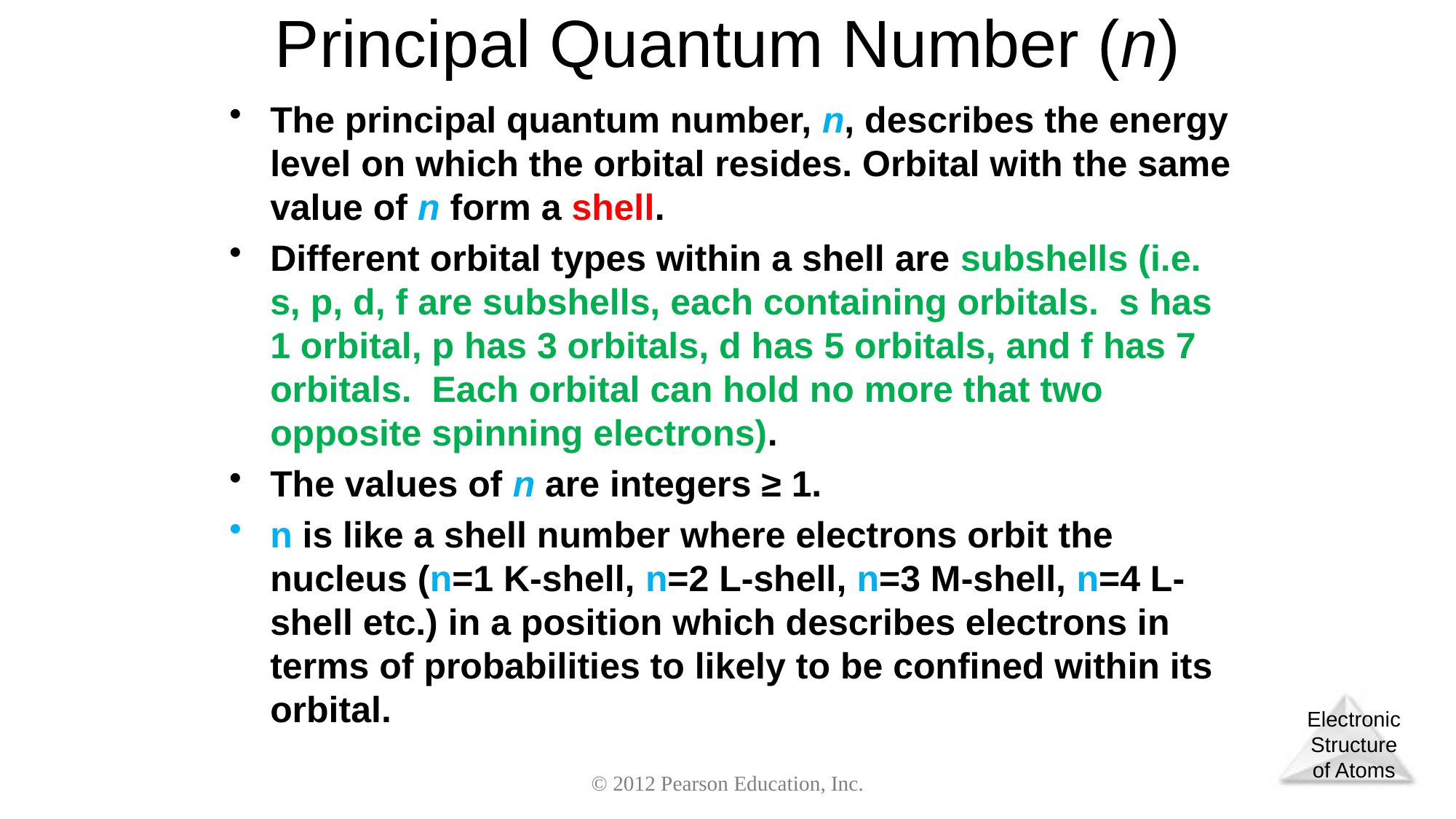

# Principal Quantum Number (n)
The principal quantum number, n, describes the energy level on which the orbital resides. Orbital with the same value of n form a shell.
Different orbital types within a shell are subshells (i.e. s, p, d, f are subshells, each containing orbitals.  s has 1 orbital, p has 3 orbitals, d has 5 orbitals, and f has 7 orbitals.  Each orbital can hold no more that two opposite spinning electrons).
The values of n are integers ≥ 1.
n is like a shell number where electrons orbit the nucleus (n=1 K-shell, n=2 L-shell, n=3 M-shell, n=4 L-shell etc.) in a position which describes electrons in terms of probabilities to likely to be confined within its orbital.
© 2012 Pearson Education, Inc.